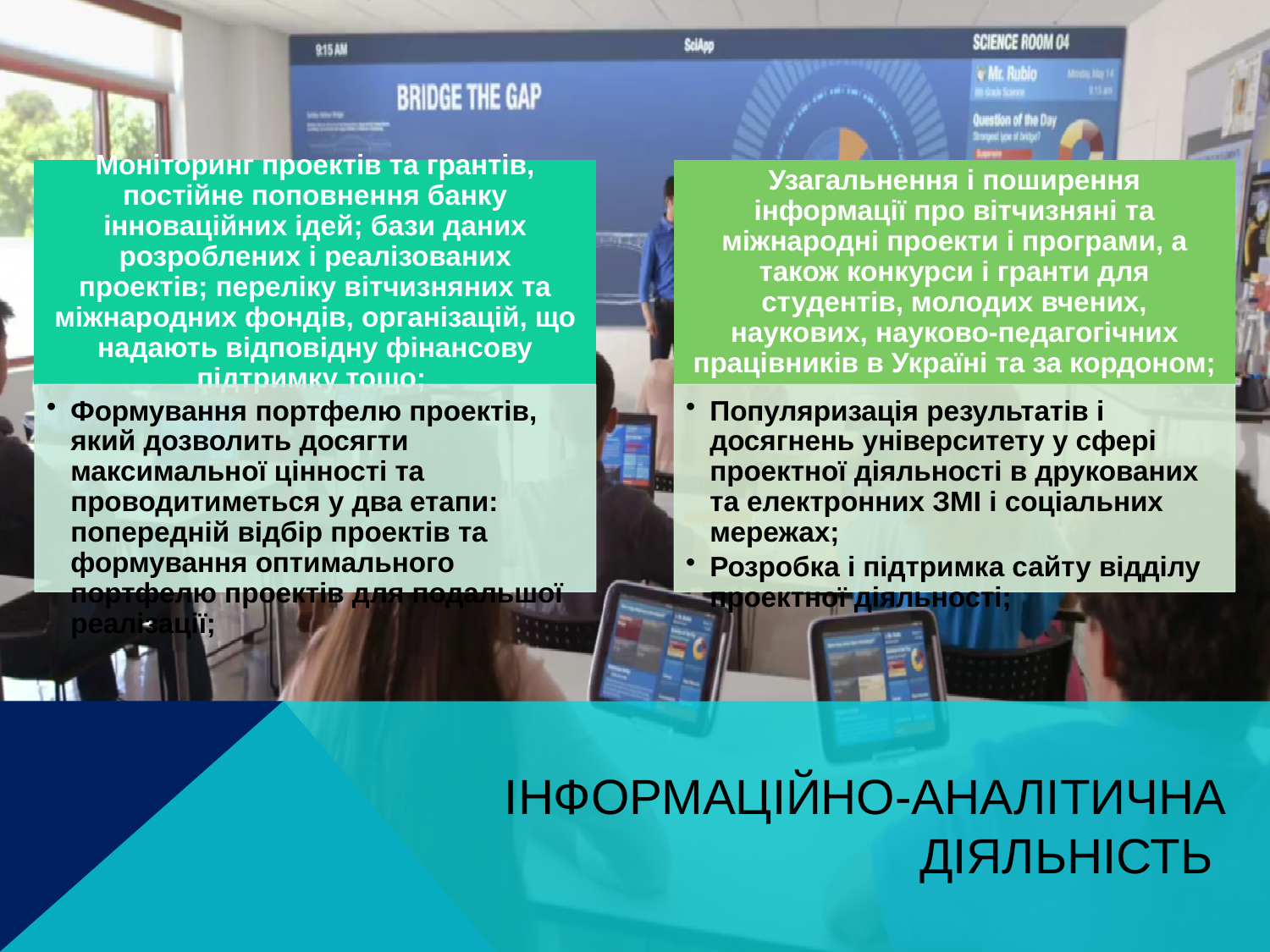

Моніторинг проектів та грантів, постійне поповнення банку інноваційних ідей; бази даних розроблених і реалізованих проектів; переліку вітчизняних та міжнародних фондів, організацій, що надають відповідну фінансову підтримку тощо;
Формування портфелю проектів, який дозволить досягти максимальної цінності та проводитиметься у два етапи: попередній відбір проектів та формування оптимального портфелю проектів для подальшої реалізації;
Узагальнення і поширення інформації про вітчизняні та міжнародні проекти і програми, а також конкурси і гранти для студентів, молодих вчених, наукових, науково-педагогічних працівників в Україні та за кордоном;
Популяризація результатів і досягнень університету у сфері проектної діяльності в друкованих та електронних ЗМІ і соціальних мережах;
Розробка і підтримка сайту відділу проектної діяльності;
# Інформаційно-аналітична діяльність